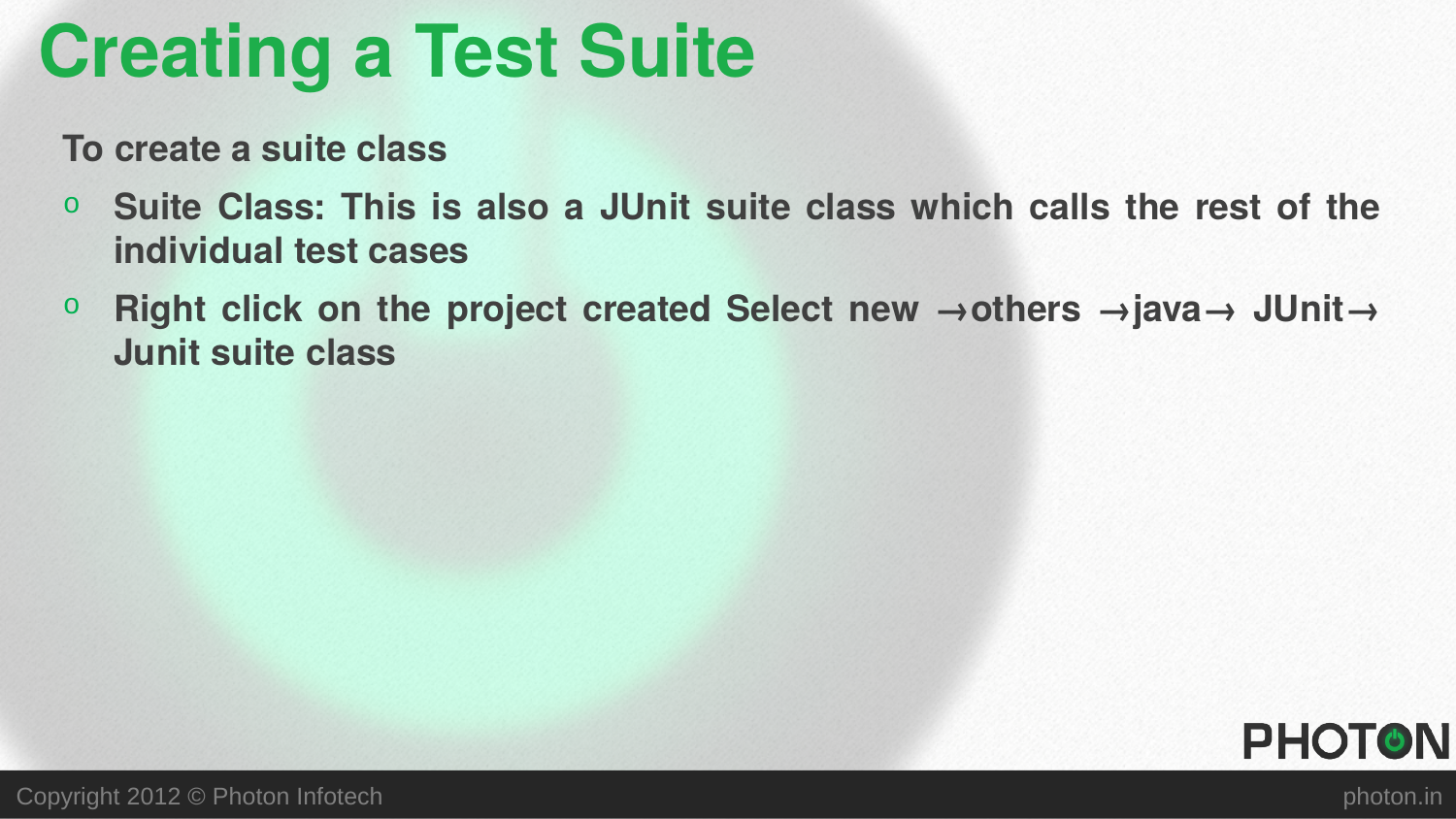

# Creating a Test Suite
To create a suite class
Suite Class: This is also a JUnit suite class which calls the rest of the individual test cases
Right click on the project created Select new →others →java→ JUnit→ Junit suite class